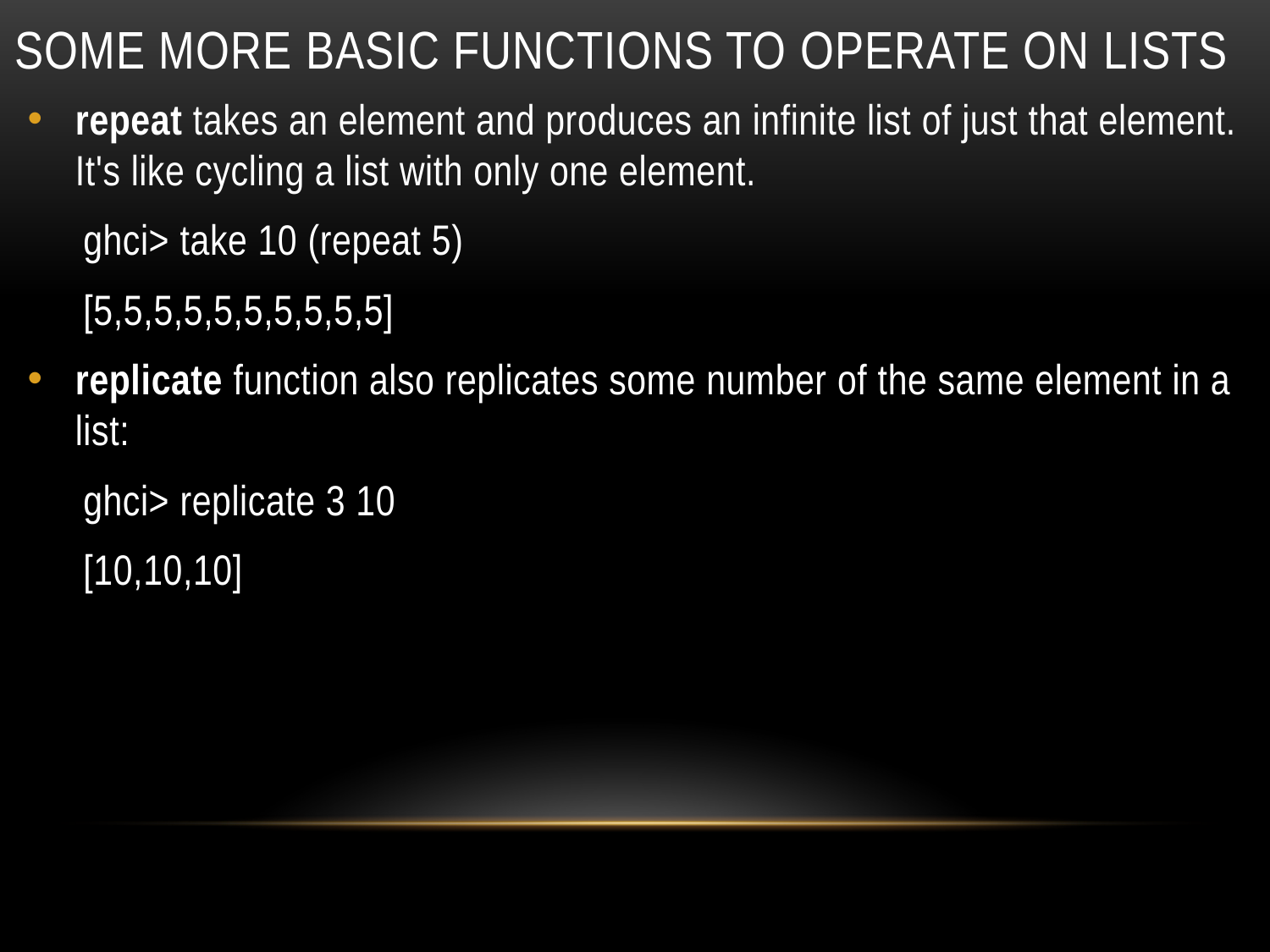

# some more basic functions to operate on lists
repeat takes an element and produces an infinite list of just that element. It's like cycling a list with only one element.
ghci> take 10 (repeat 5)
[5,5,5,5,5,5,5,5,5,5]
replicate function also replicates some number of the same element in a list:
ghci> replicate 3 10
[10,10,10]